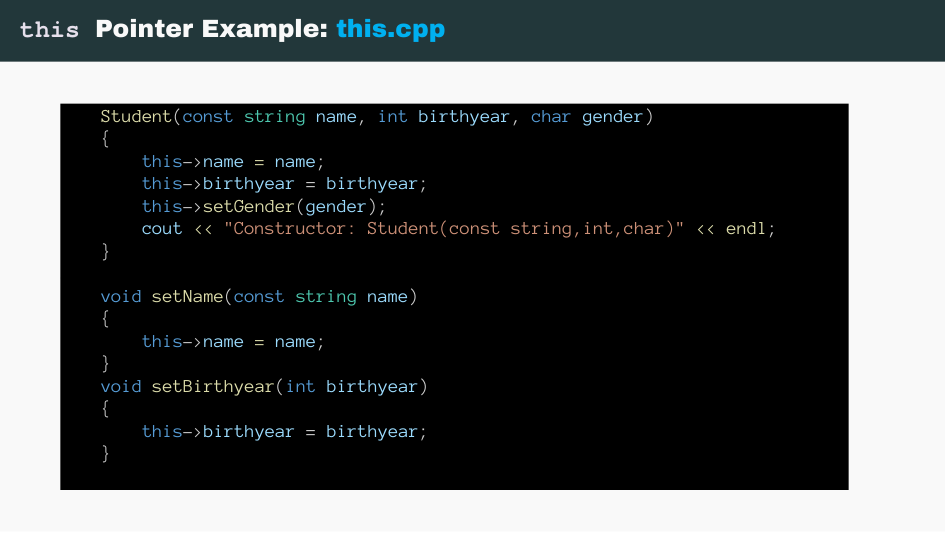

# this Pointer Example: this.cpp
    Student(const string name, int birthyear, char gender)
    {
        this->name = name;
        this->birthyear = birthyear;
        this->setGender(gender);
        cout << "Constructor: Student(const string,int,char)" << endl;
    }
…
    void setName(const string name)
    {
        this->name = name;
    }
    void setBirthyear(int birthyear)
    {
        this->birthyear = birthyear;
    }